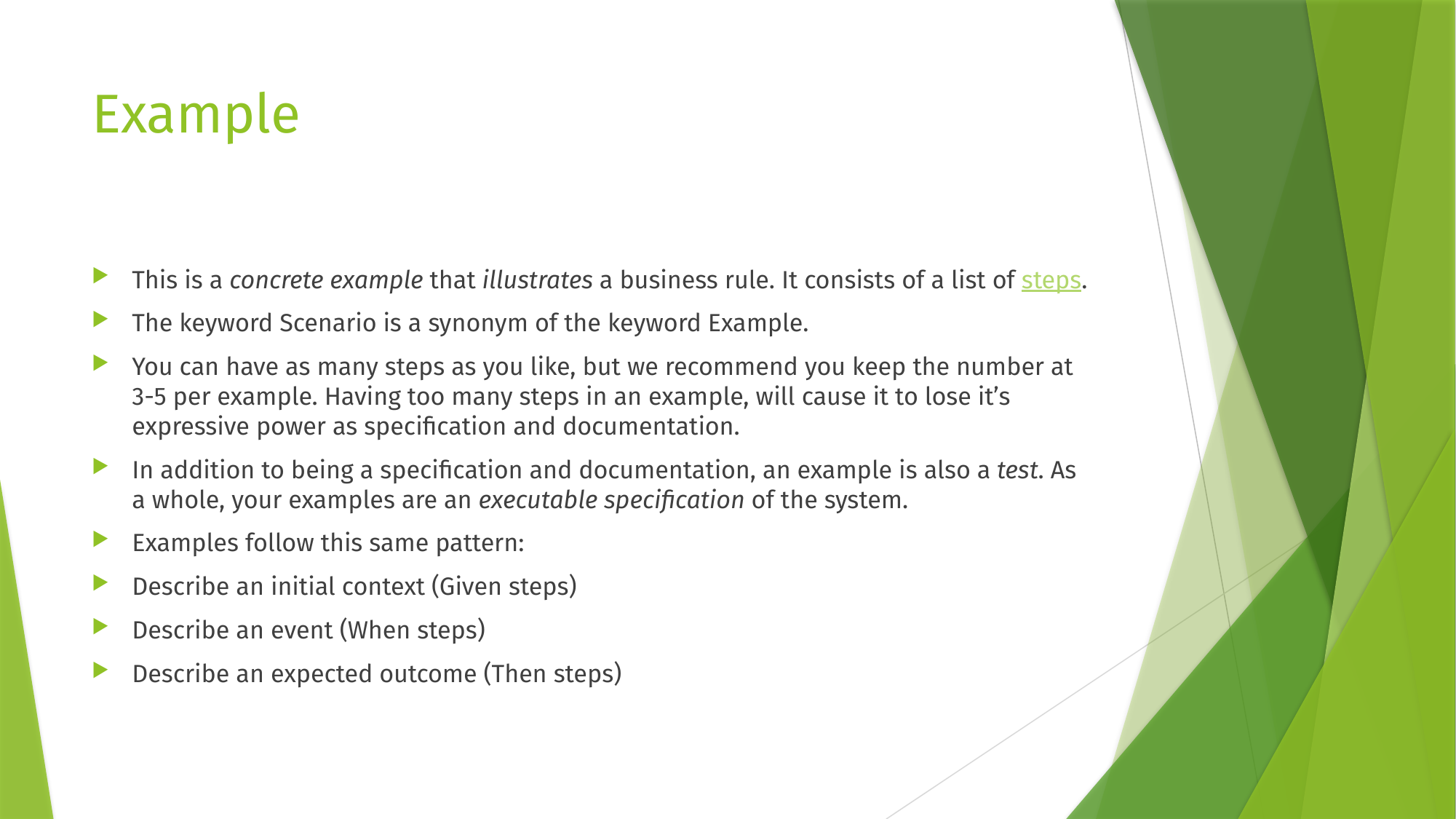

# Example
This is a concrete example that illustrates a business rule. It consists of a list of steps.
The keyword Scenario is a synonym of the keyword Example.
You can have as many steps as you like, but we recommend you keep the number at 3-5 per example. Having too many steps in an example, will cause it to lose it’s expressive power as specification and documentation.
In addition to being a specification and documentation, an example is also a test. As a whole, your examples are an executable specification of the system.
Examples follow this same pattern:
Describe an initial context (Given steps)
Describe an event (When steps)
Describe an expected outcome (Then steps)